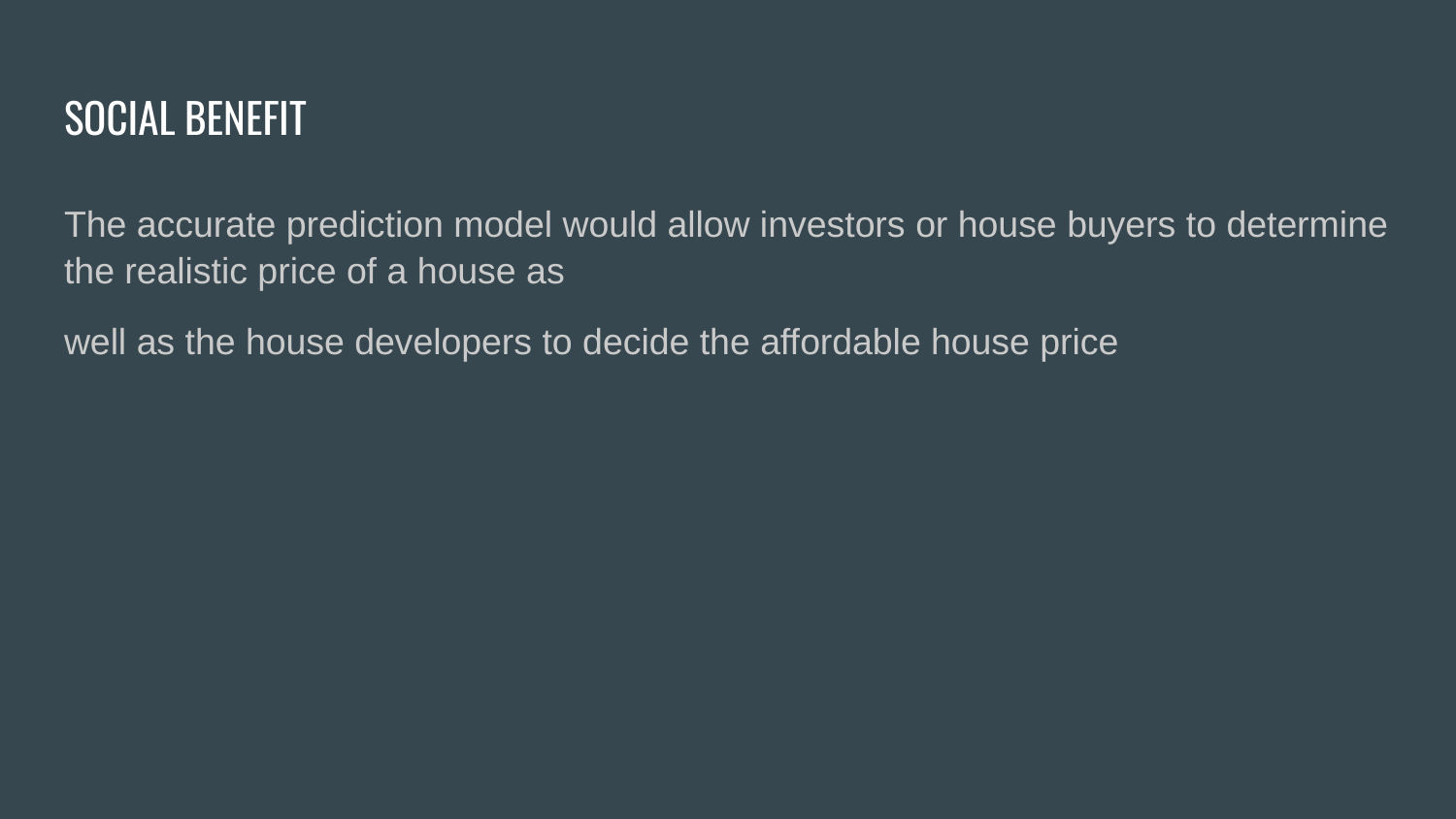

# SOCIAL BENEFIT
The accurate prediction model would allow investors or house buyers to determine the realistic price of a house as
well as the house developers to decide the affordable house price